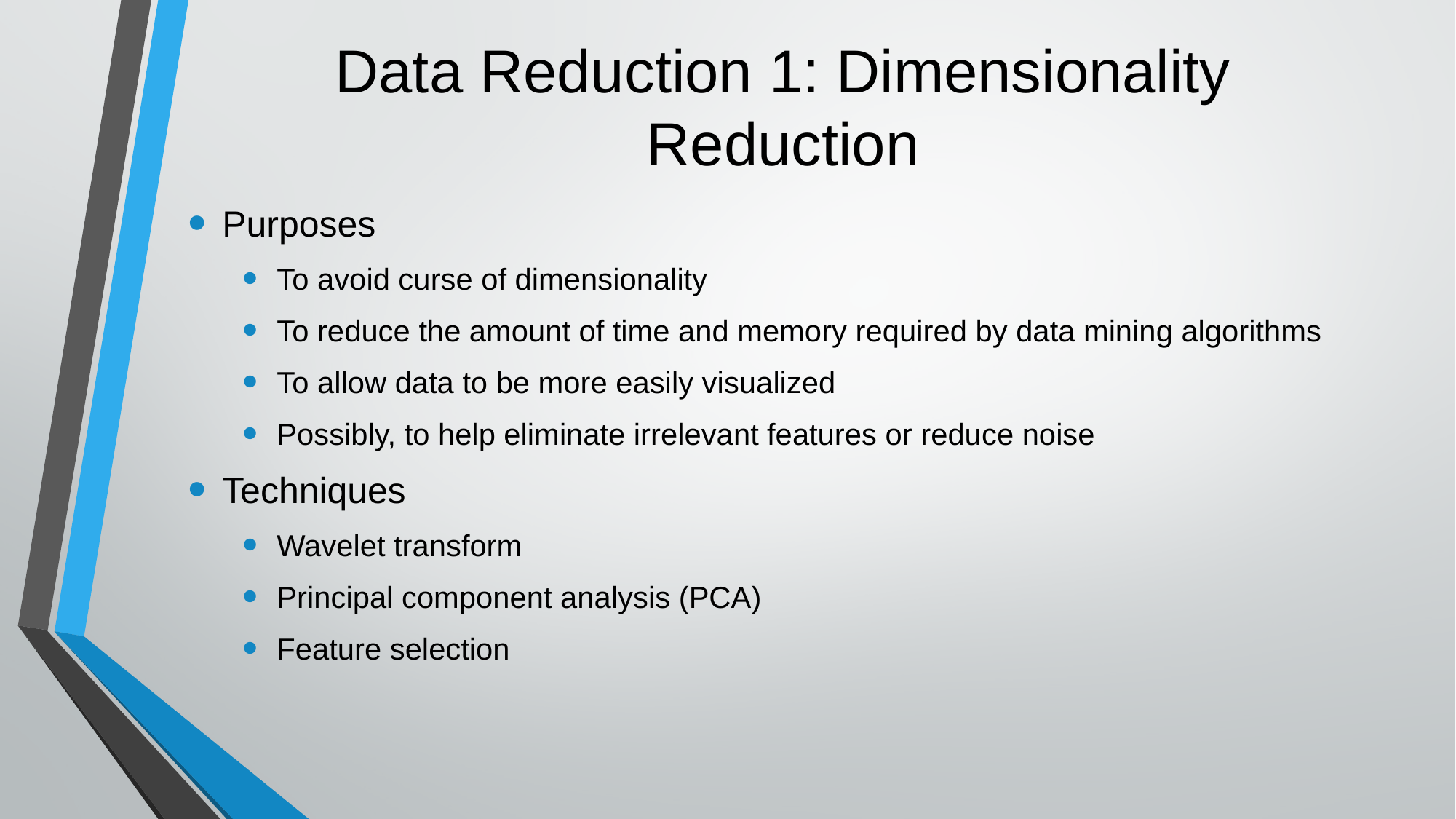

# Data Reduction 1: Dimensionality Reduction
Purposes
To avoid curse of dimensionality
To reduce the amount of time and memory required by data mining algorithms
To allow data to be more easily visualized
Possibly, to help eliminate irrelevant features or reduce noise
Techniques
Wavelet transform
Principal component analysis (PCA)
Feature selection